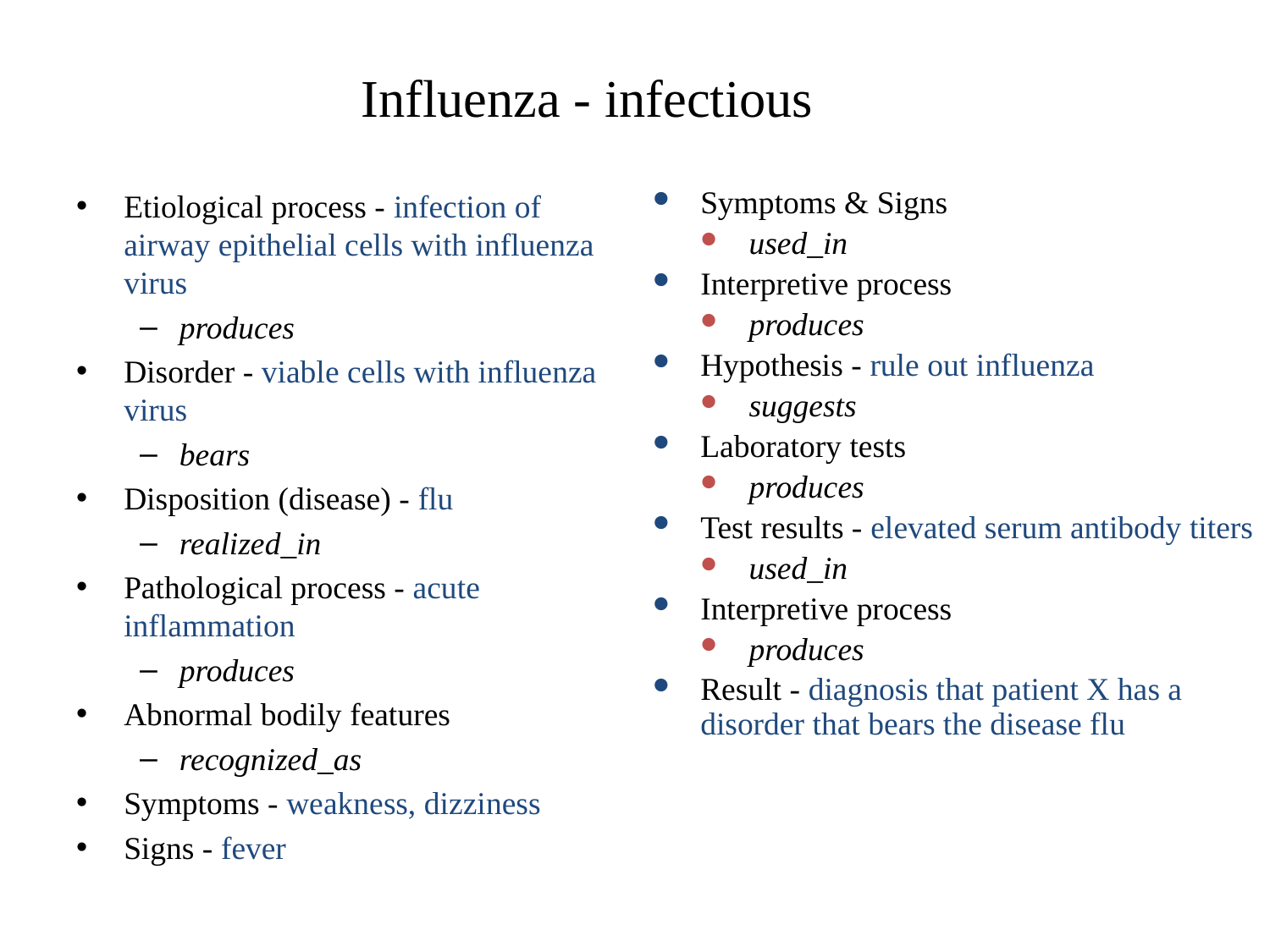

# Influenza - infectious
Etiological process - infection of airway epithelial cells with influenza virus
produces
Disorder - viable cells with influenza virus
bears
Disposition (disease) - flu
realized_in
Pathological process - acute inflammation
produces
Abnormal bodily features
recognized_as
Symptoms - weakness, dizziness
Signs - fever
Symptoms & Signs
used_in
Interpretive process
produces
Hypothesis - rule out influenza
suggests
Laboratory tests
produces
Test results - elevated serum antibody titers
used_in
Interpretive process
produces
Result - diagnosis that patient X has a disorder that bears the disease flu